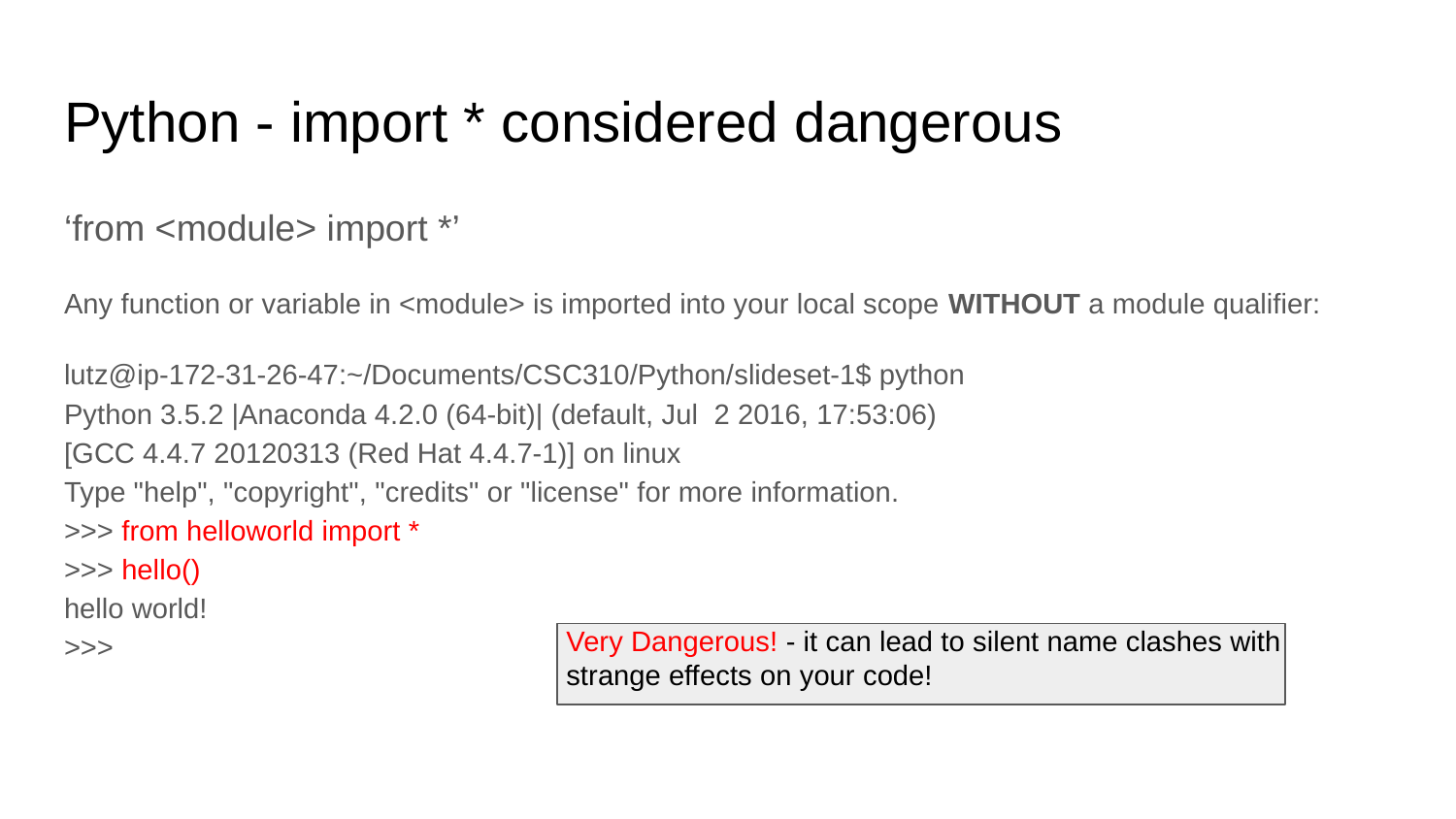

# Python - import * considered dangerous
‘from <module> import *’
Any function or variable in <module> is imported into your local scope WITHOUT a module qualifier:
lutz@ip-172-31-26-47:~/Documents/CSC310/Python/slideset-1$ python
Python 3.5.2 |Anaconda 4.2.0 (64-bit)| (default, Jul  2 2016, 17:53:06)
[GCC 4.4.7 20120313 (Red Hat 4.4.7-1)] on linux
Type "help", "copyright", "credits" or "license" for more information.
>>> from helloworld import *
>>> hello()
hello world!
>>>
Very Dangerous! - it can lead to silent name clashes with strange effects on your code!